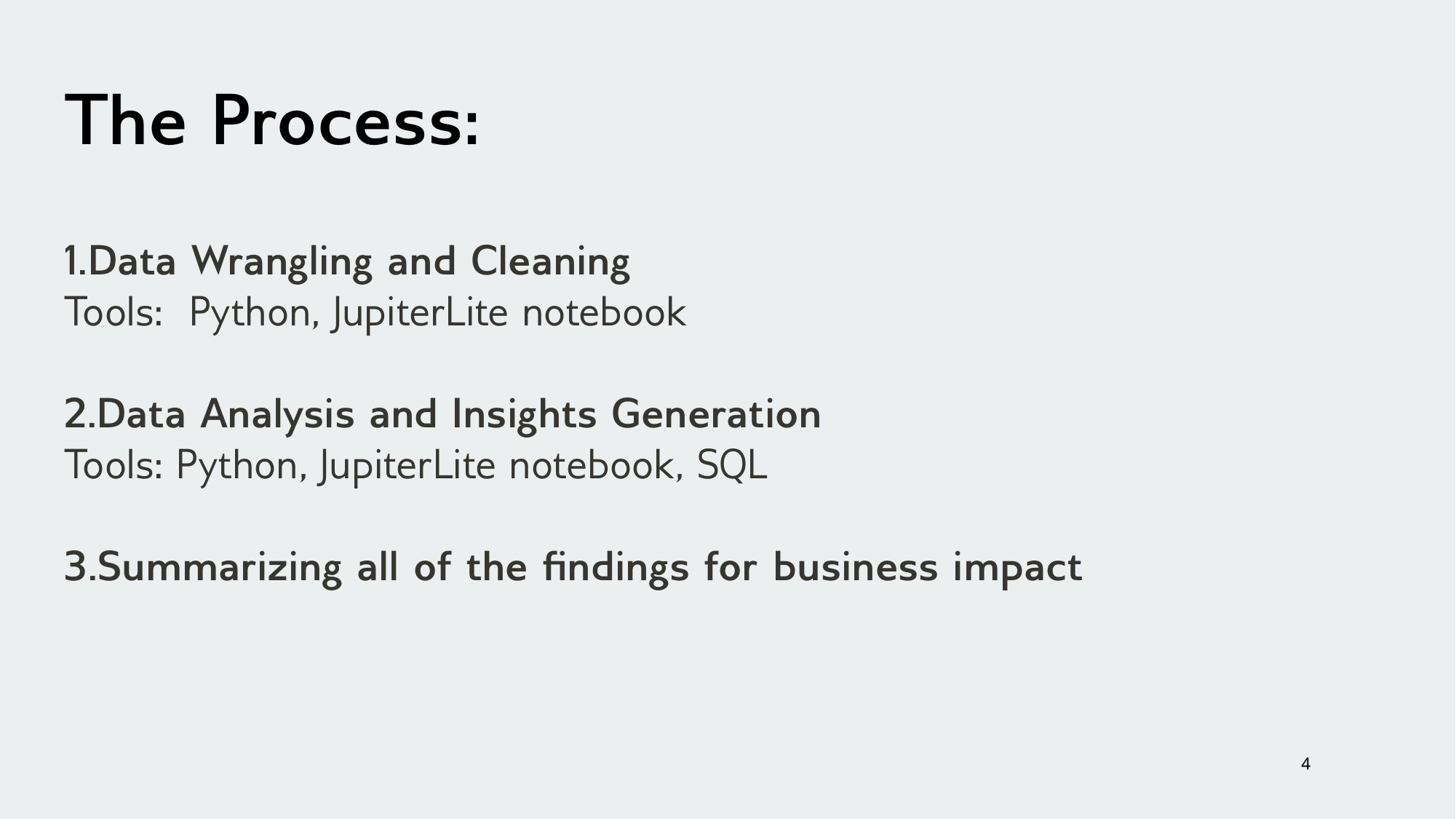

The Process:

Data Wrangling and Cleaning
Tools:  Python, JupiterLite notebook
Data Analysis and Insights Generation
Tools: Python, JupiterLite notebook, SQL
Summarizing all of the findings for business impact

4